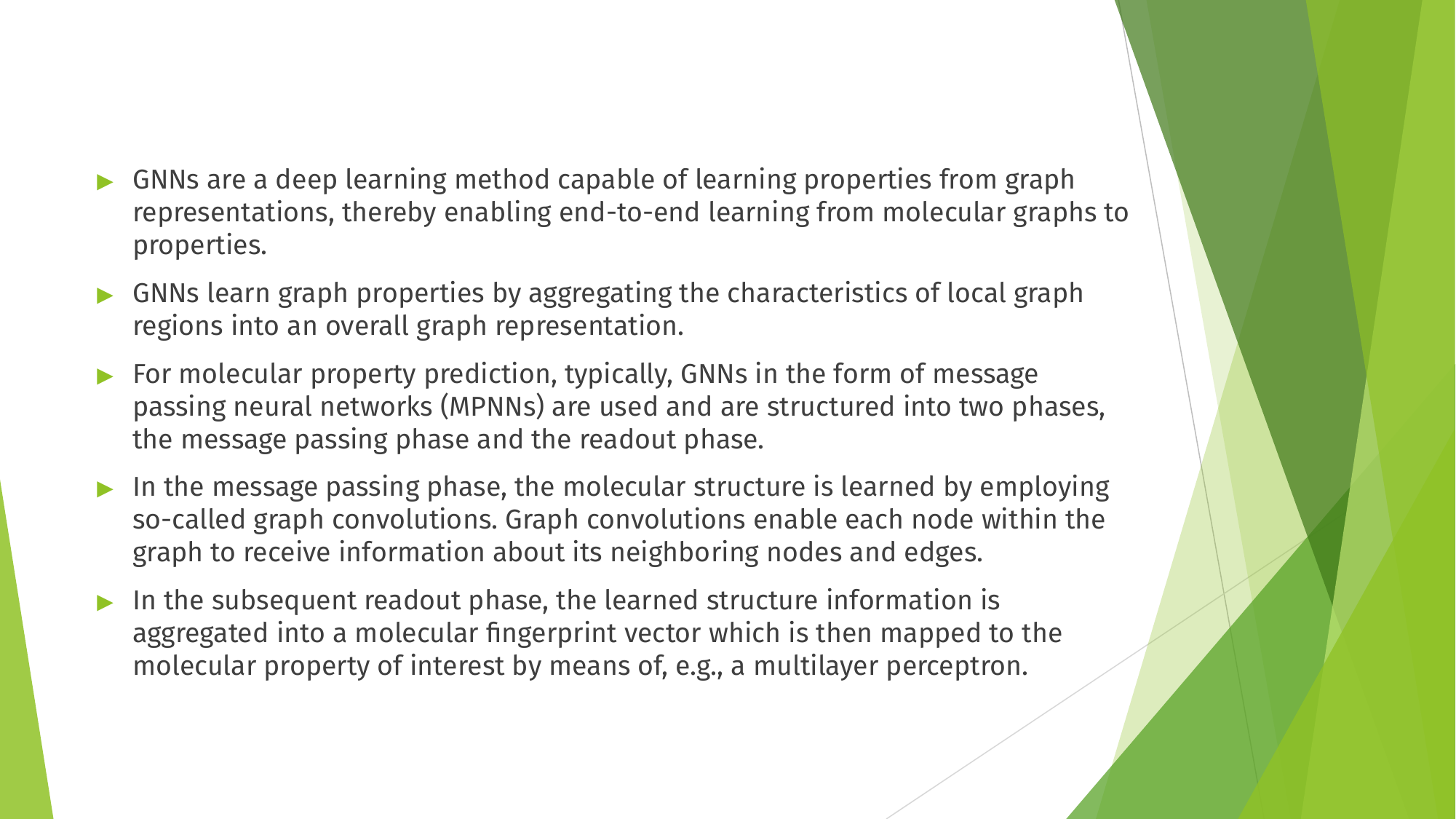

#
GNNs are a deep learning method capable of learning properties from graph representations, thereby enabling end-to-end learning from molecular graphs to properties.
GNNs learn graph properties by aggregating the characteristics of local graph regions into an overall graph representation.
For molecular property prediction, typically, GNNs in the form of message passing neural networks (MPNNs) are used and are structured into two phases, the message passing phase and the readout phase.
In the message passing phase, the molecular structure is learned by employing so-called graph convolutions. Graph convolutions enable each node within the graph to receive information about its neighboring nodes and edges.
In the subsequent readout phase, the learned structure information is aggregated into a molecular fingerprint vector which is then mapped to the molecular property of interest by means of, e.g., a multilayer perceptron.